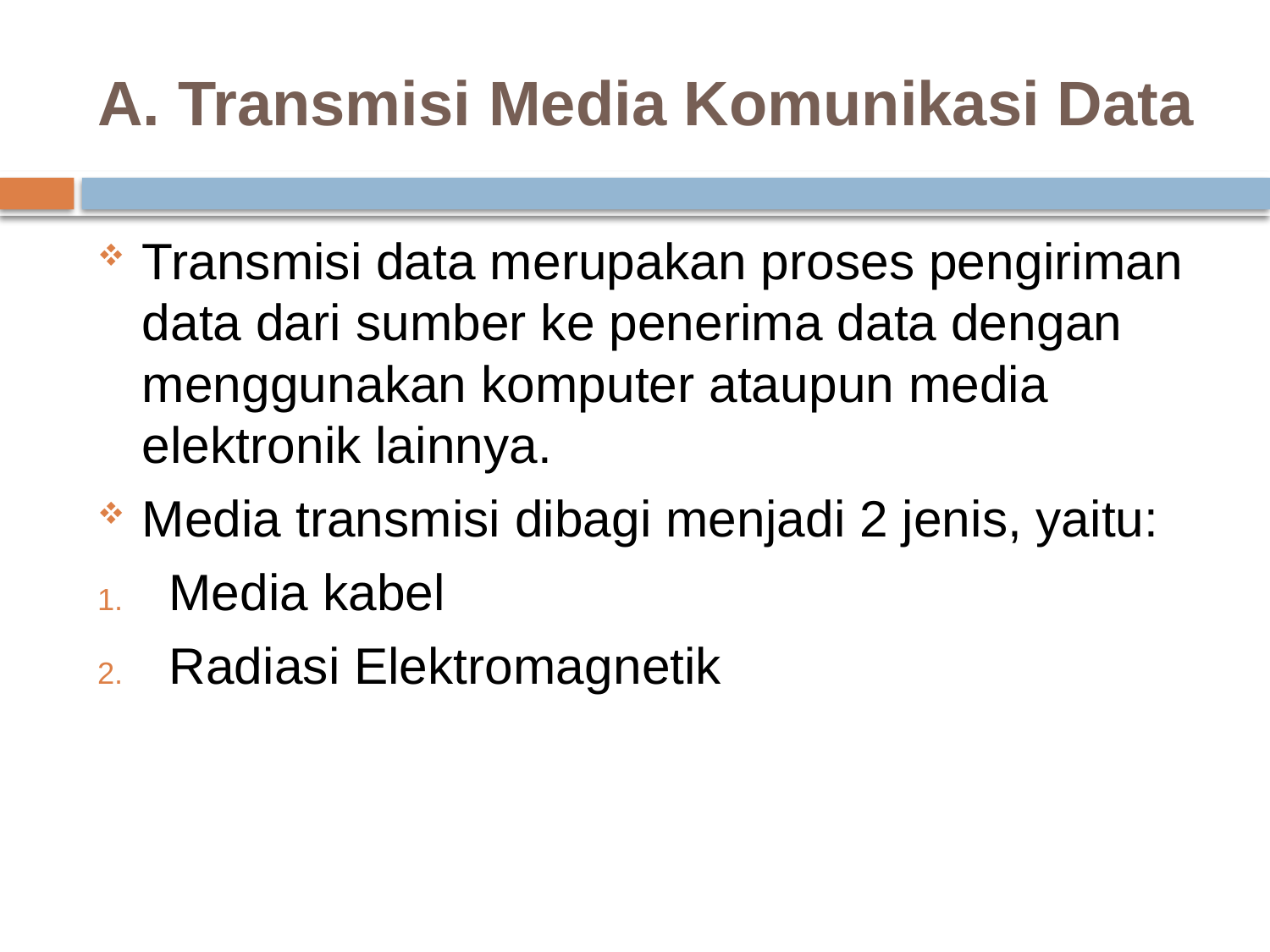

# A. Transmisi Media Komunikasi Data
Transmisi data merupakan proses pengiriman data dari sumber ke penerima data dengan menggunakan komputer ataupun media elektronik lainnya.
Media transmisi dibagi menjadi 2 jenis, yaitu:
Media kabel
Radiasi Elektromagnetik